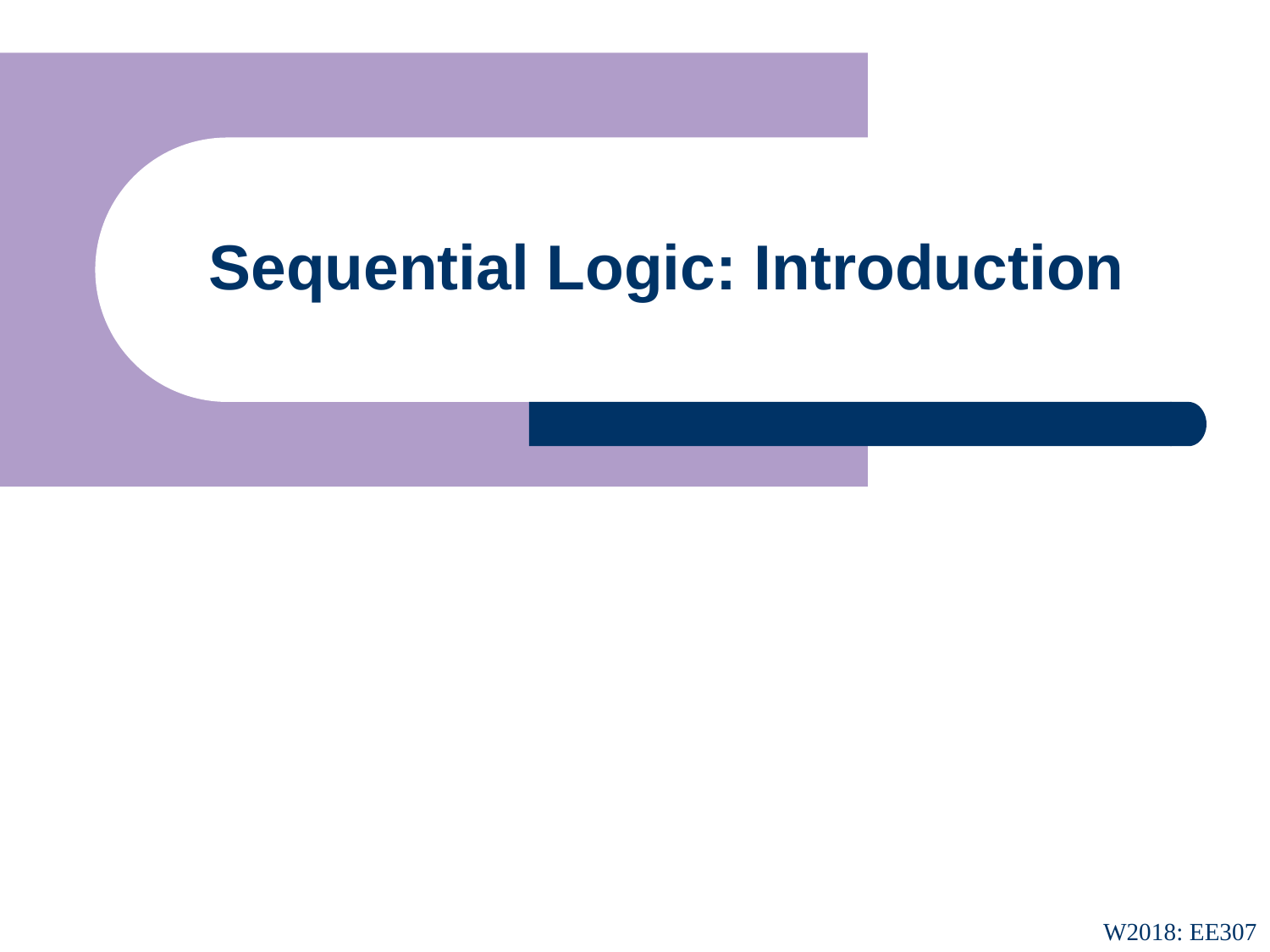

# Sequential Logic: Introduction
44
W2018: EE307